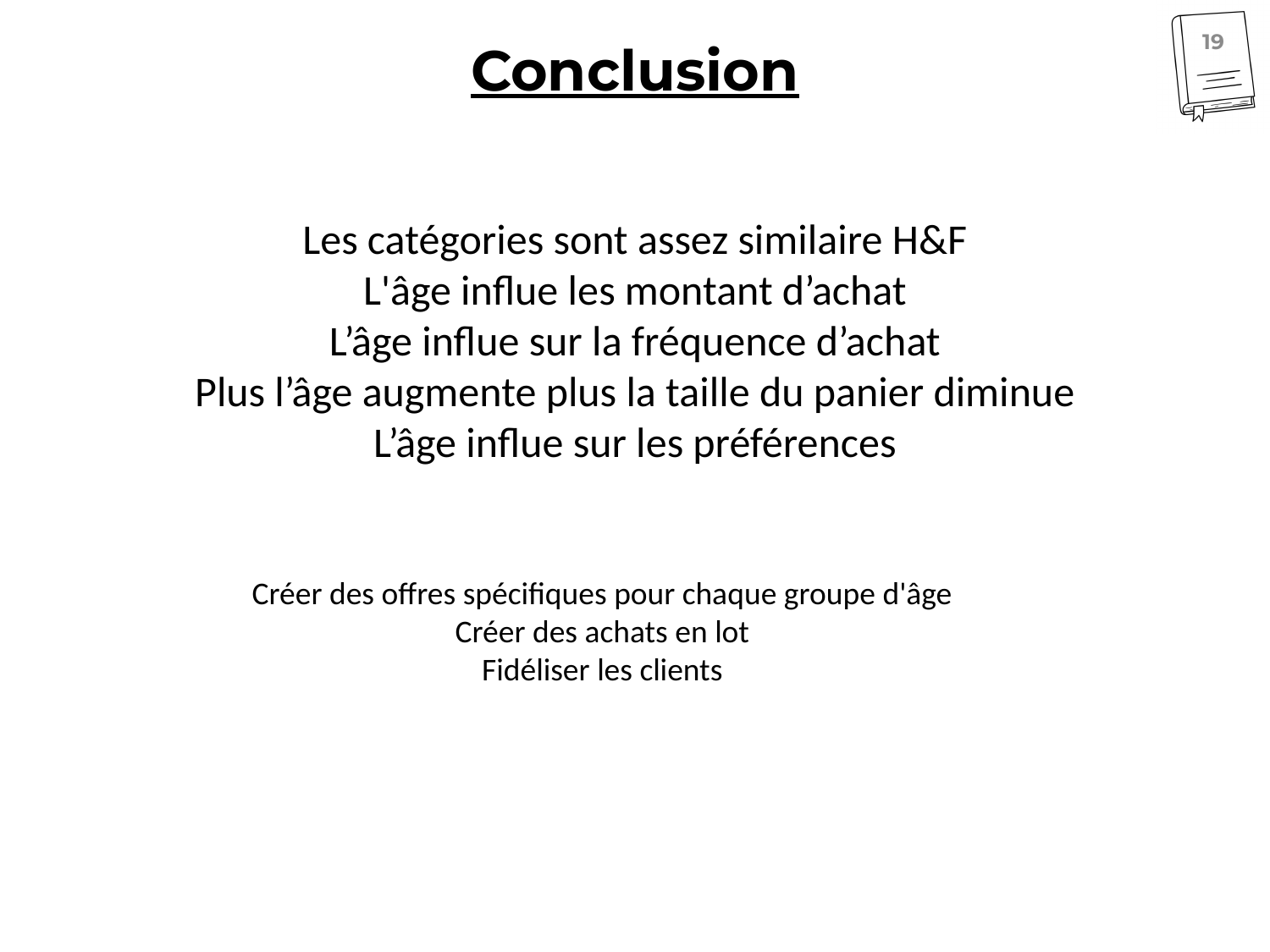

19
# Conclusion
Les catégories sont assez similaire H&F
L'âge influe les montant d’achat
L’âge influe sur la fréquence d’achat
Plus l’âge augmente plus la taille du panier diminue
L’âge influe sur les préférences
Créer des offres spécifiques pour chaque groupe d'âge
Créer des achats en lot
Fidéliser les clients